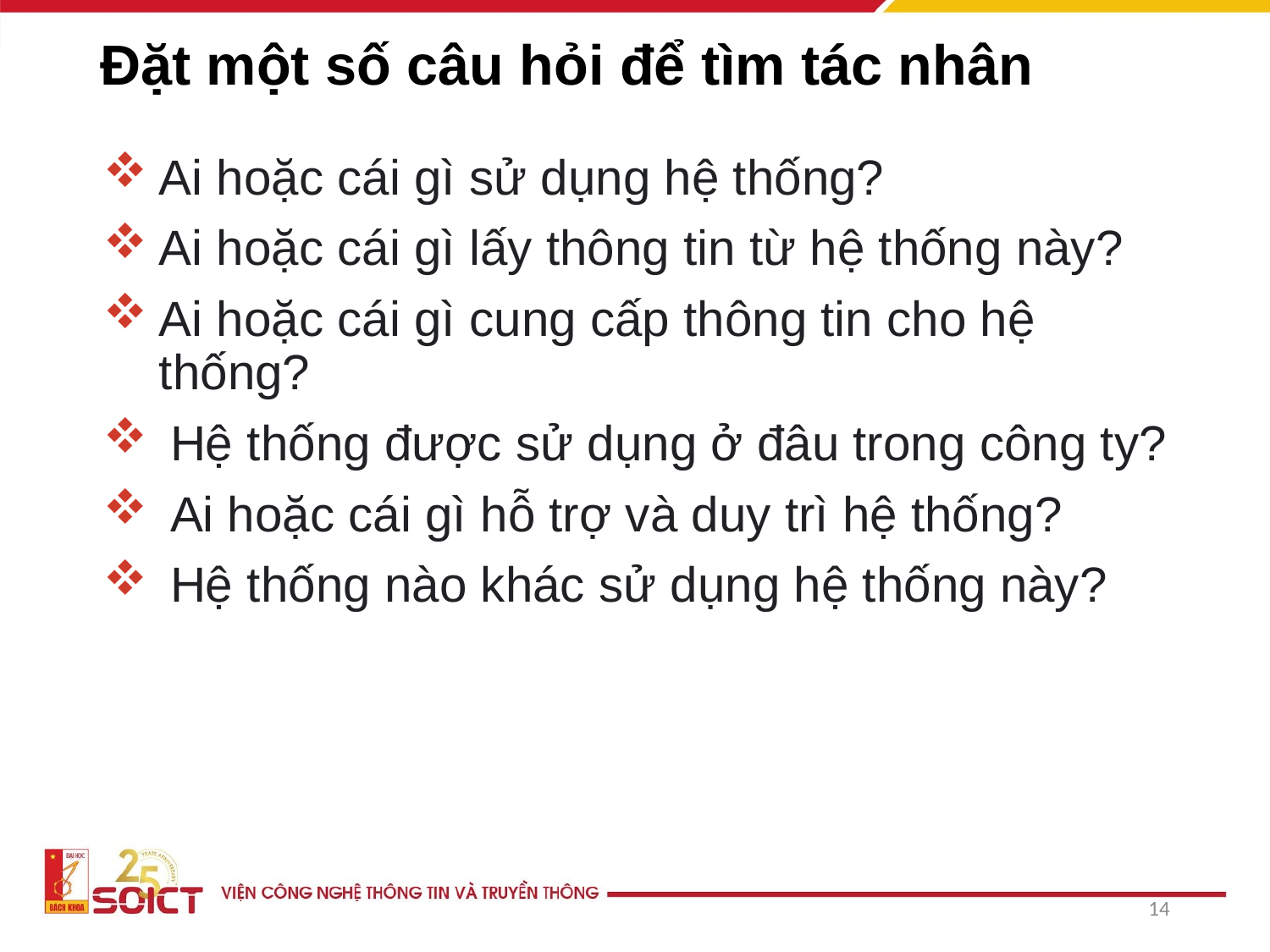

# Đặt một số câu hỏi để tìm tác nhân
Ai hoặc cái gì sử dụng hệ thống?
Ai hoặc cái gì lấy thông tin từ hệ thống này?
Ai hoặc cái gì cung cấp thông tin cho hệ thống?
 Hệ thống được sử dụng ở đâu trong công ty?
 Ai hoặc cái gì hỗ trợ và duy trì hệ thống?
 Hệ thống nào khác sử dụng hệ thống này?

14